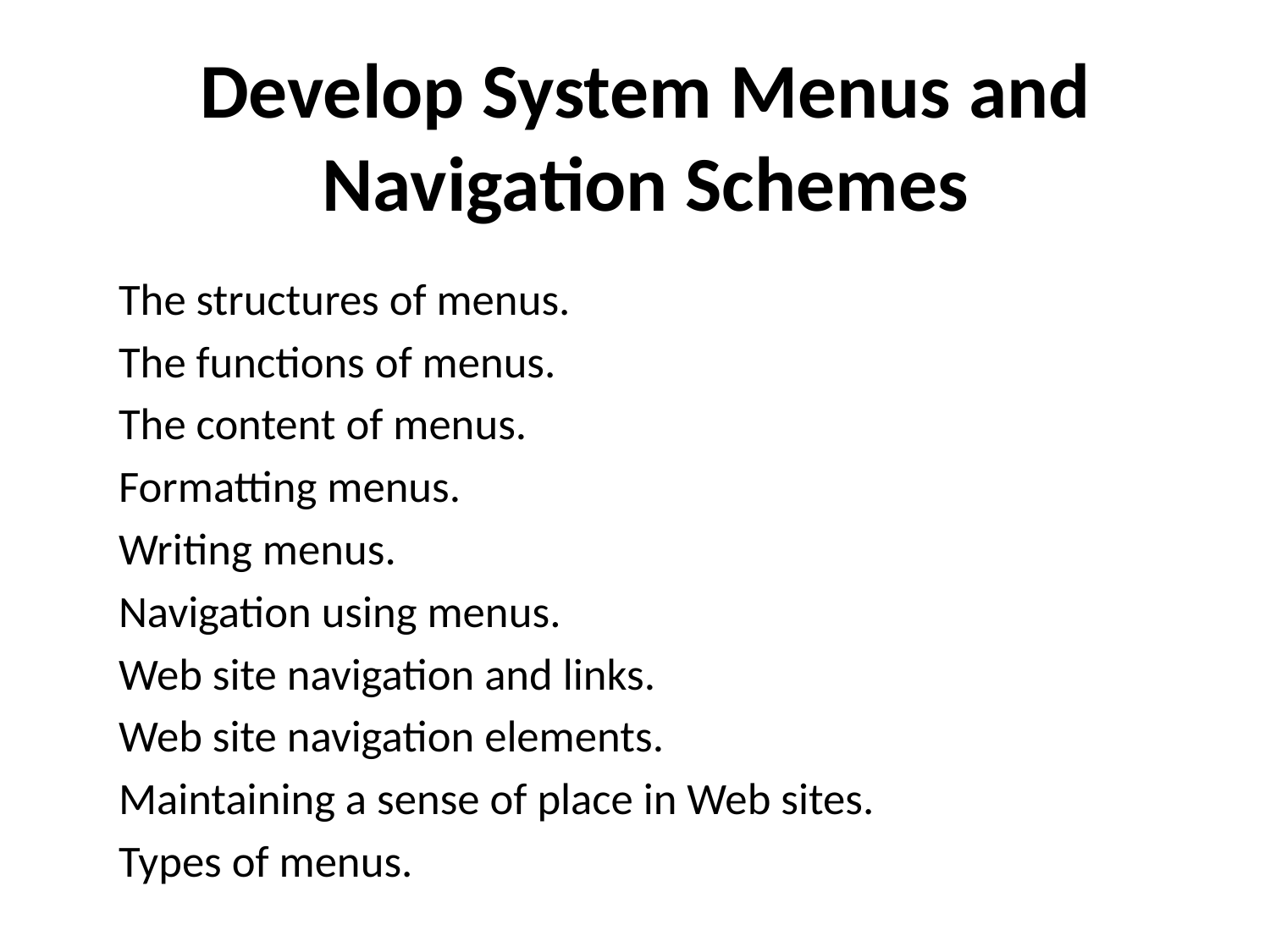

# Develop System Menus and Navigation Schemes
The structures of menus.
The functions of menus.
The content of menus.
Formatting menus.
Writing menus.
Navigation using menus.
Web site navigation and links.
Web site navigation elements.
Maintaining a sense of place in Web sites.
Types of menus.